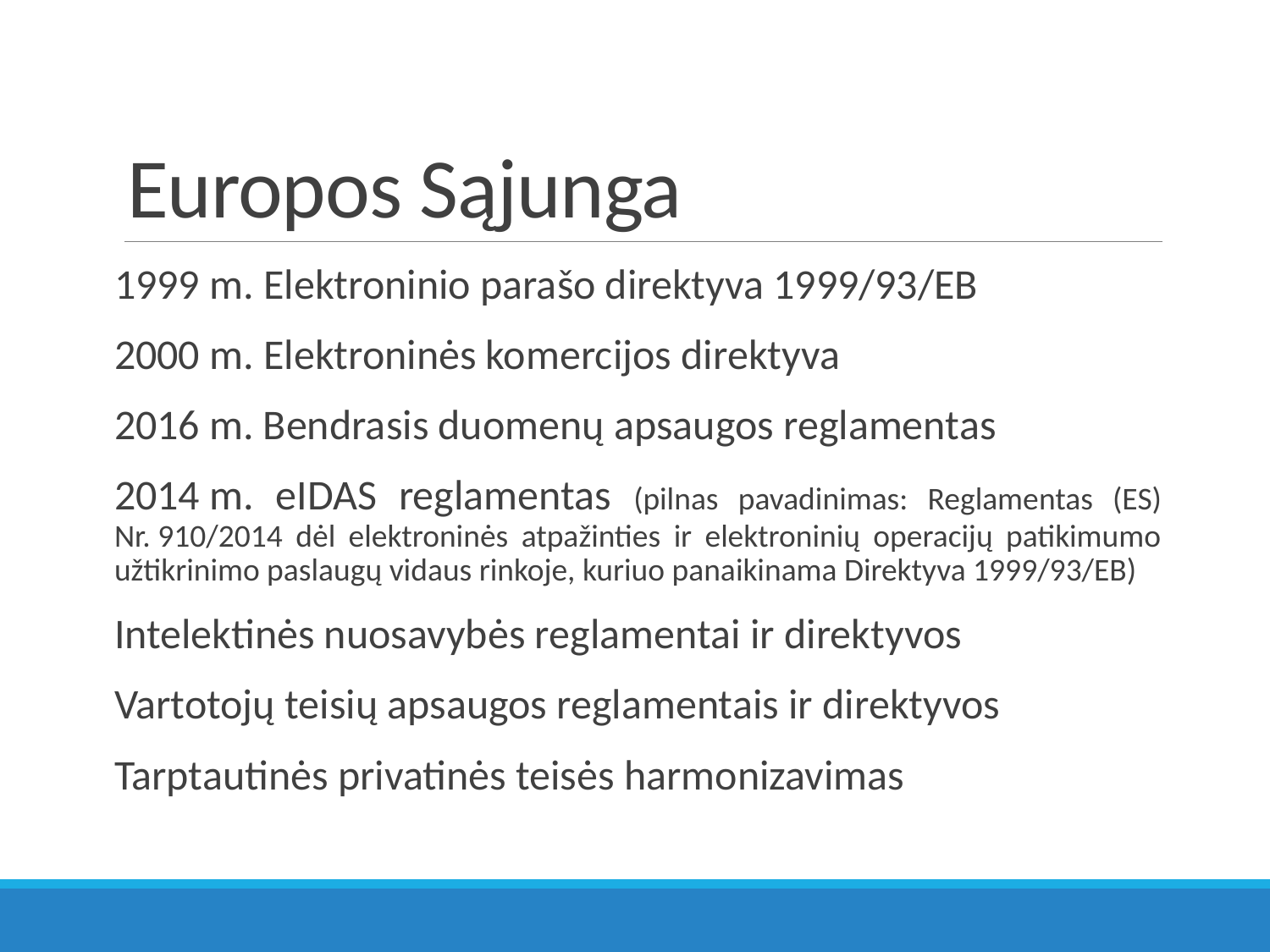

# Europos Sąjunga
1999 m. Elektroninio parašo direktyva 1999/93/EB
2000 m. Elektroninės komercijos direktyva
2016 m. Bendrasis duomenų apsaugos reglamentas
2014 m. eIDAS reglamentas (pilnas pavadinimas: Reglamentas (ES) Nr. 910/2014 dėl elektroninės atpažinties ir elektroninių operacijų patikimumo užtikrinimo paslaugų vidaus rinkoje, kuriuo panaikinama Direktyva 1999/93/EB)
Intelektinės nuosavybės reglamentai ir direktyvos
Vartotojų teisių apsaugos reglamentais ir direktyvos
Tarptautinės privatinės teisės harmonizavimas